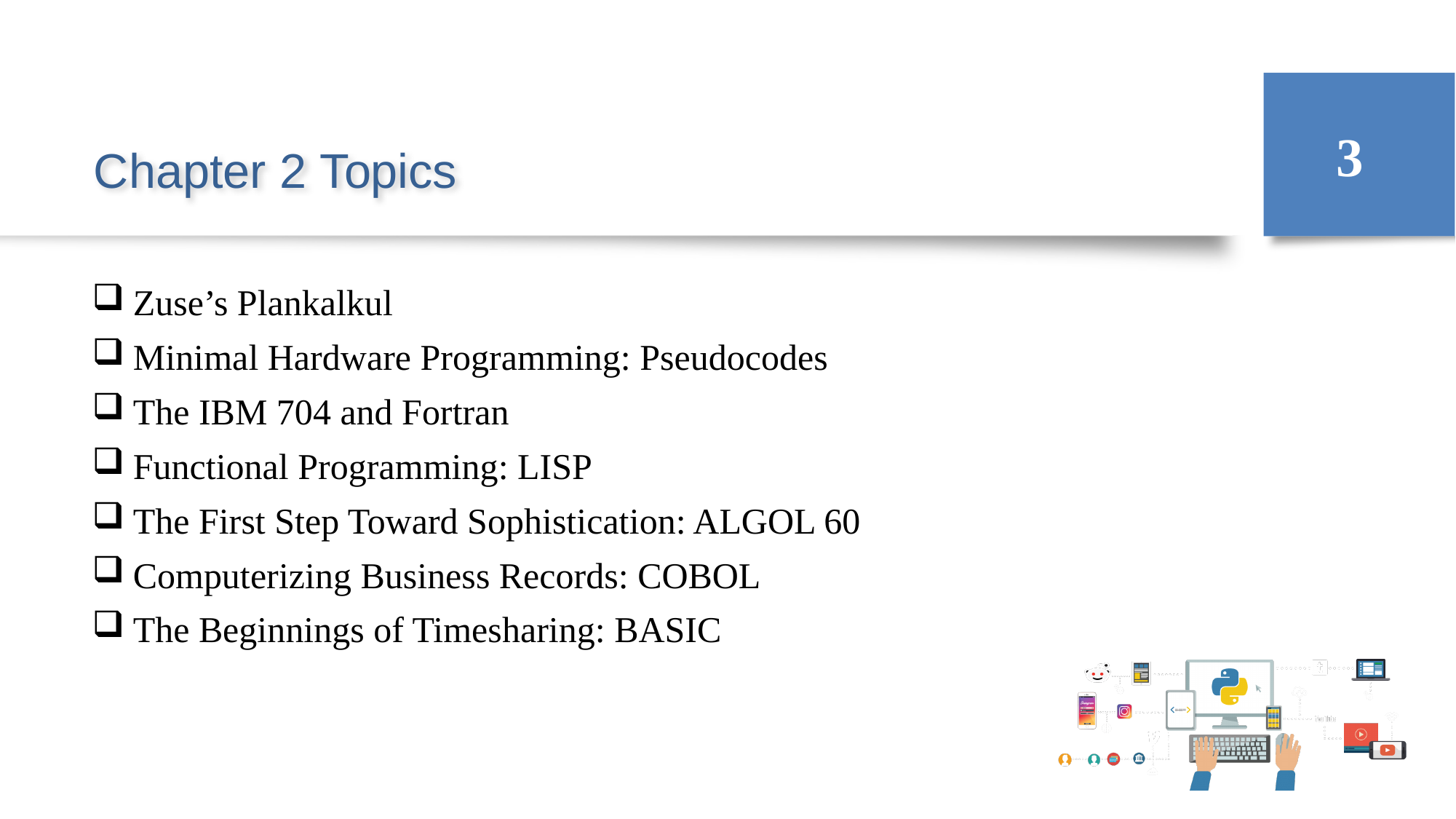

3
# Chapter 2 Topics
Zuse’s Plankalkul
Minimal Hardware Programming: Pseudocodes
The IBM 704 and Fortran
Functional Programming: LISP
The First Step Toward Sophistication: ALGOL 60
Computerizing Business Records: COBOL
The Beginnings of Timesharing: BASIC